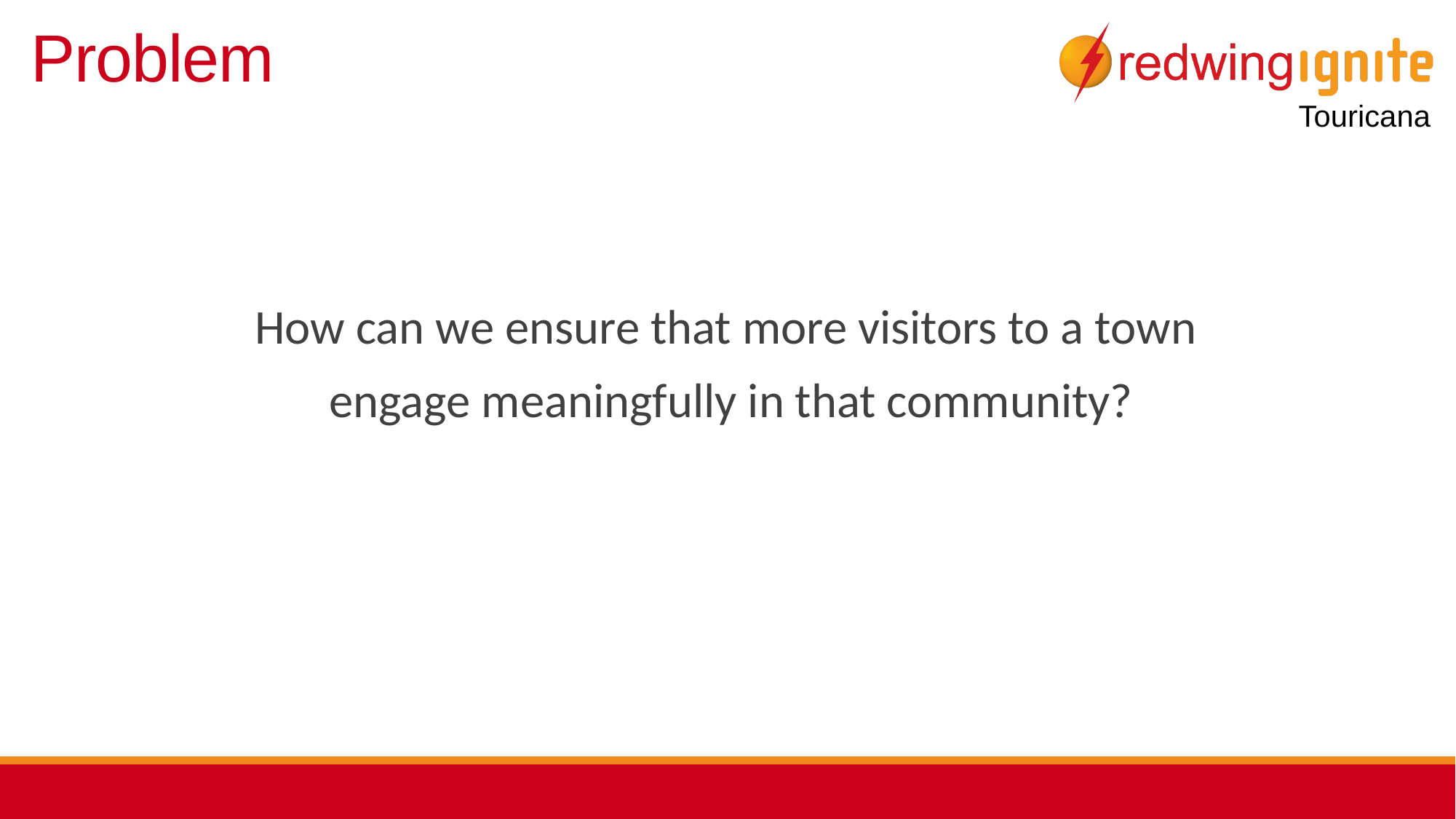

# Problem
How can we ensure that more visitors to a town
engage meaningfully in that community?